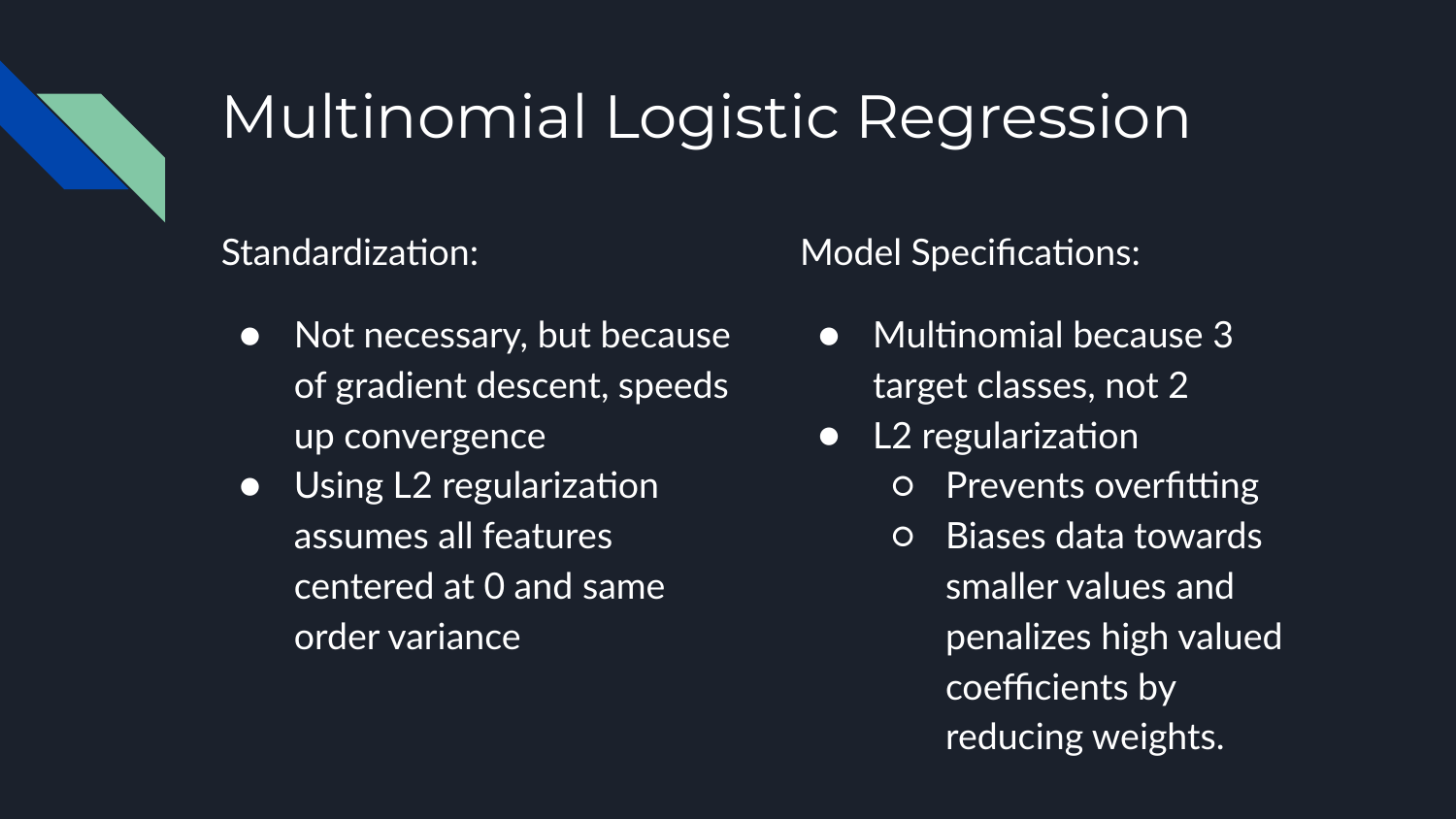

# Multinomial Logistic Regression
Standardization:
Not necessary, but because of gradient descent, speeds up convergence
Using L2 regularization assumes all features centered at 0 and same order variance
Model Specifications:
Multinomial because 3 target classes, not 2
L2 regularization
Prevents overfitting
Biases data towards smaller values and penalizes high valued coefficients by reducing weights.